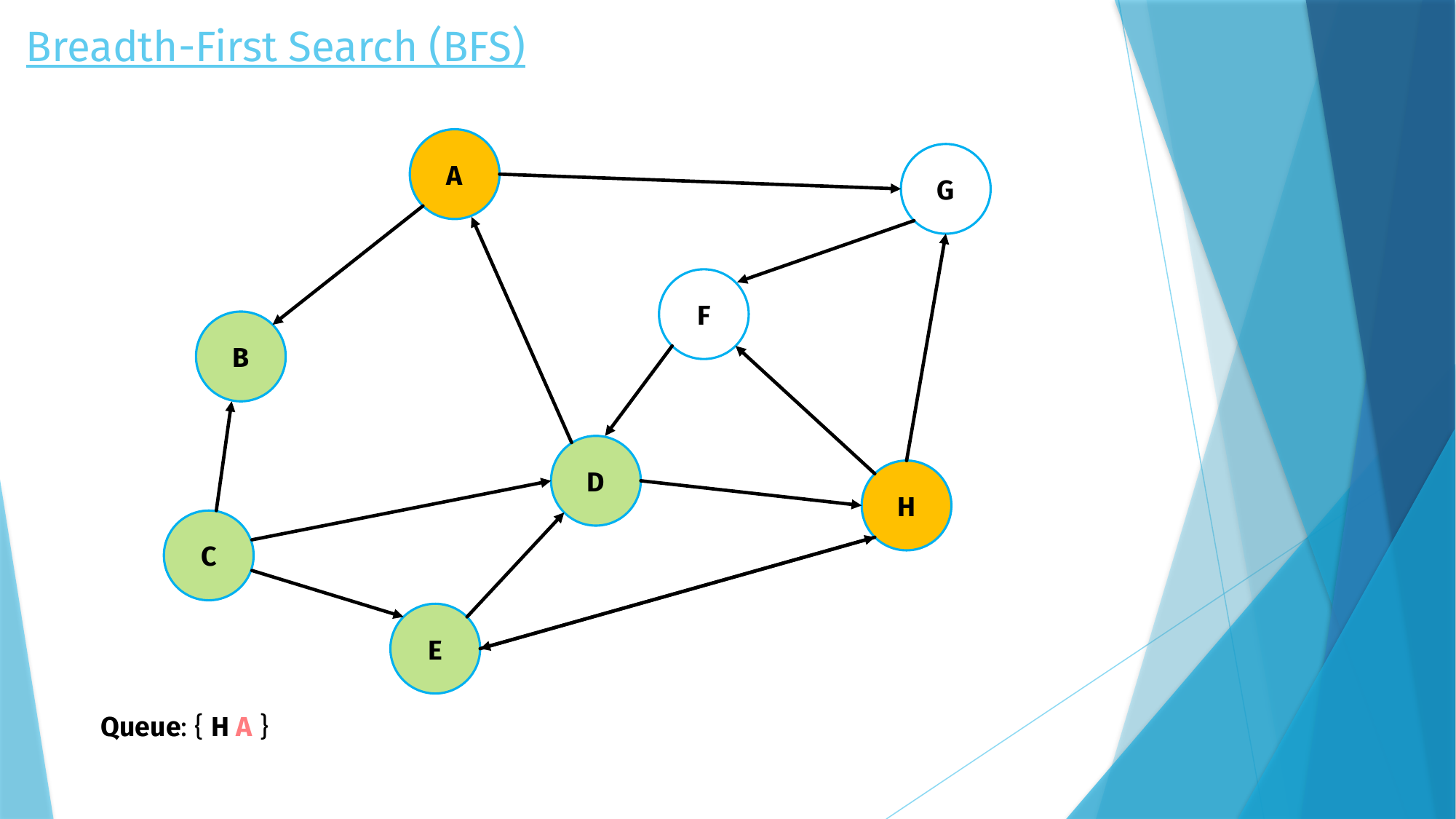

# Breadth-First Search (BFS)
A
G
F
B
D
H
C
E
Queue: { H A }